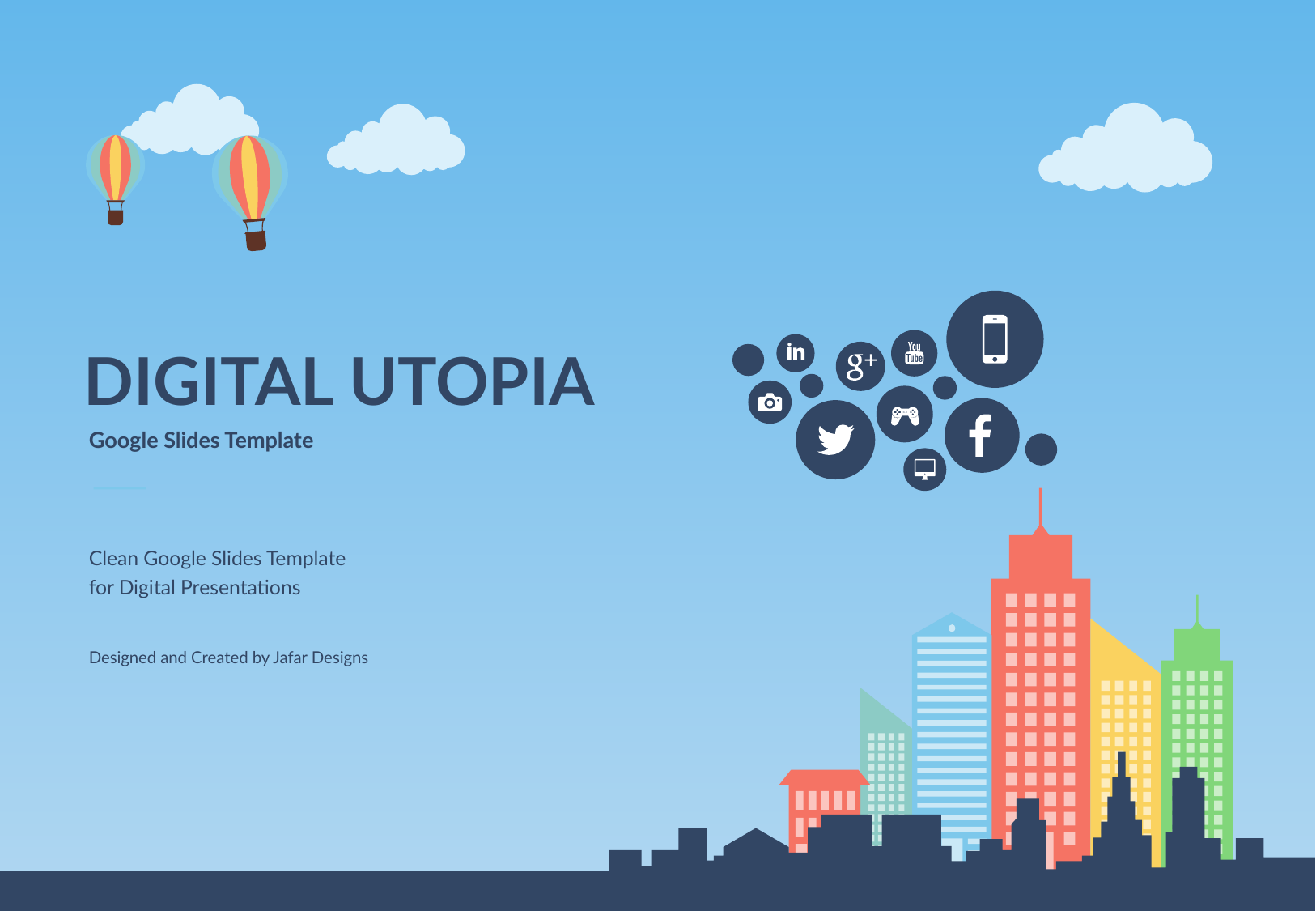

DIGITAL UTOPIA
Google Slides Template

Clean Google Slides Template
for Digital Presentations
Designed and Created by Jafar Designs